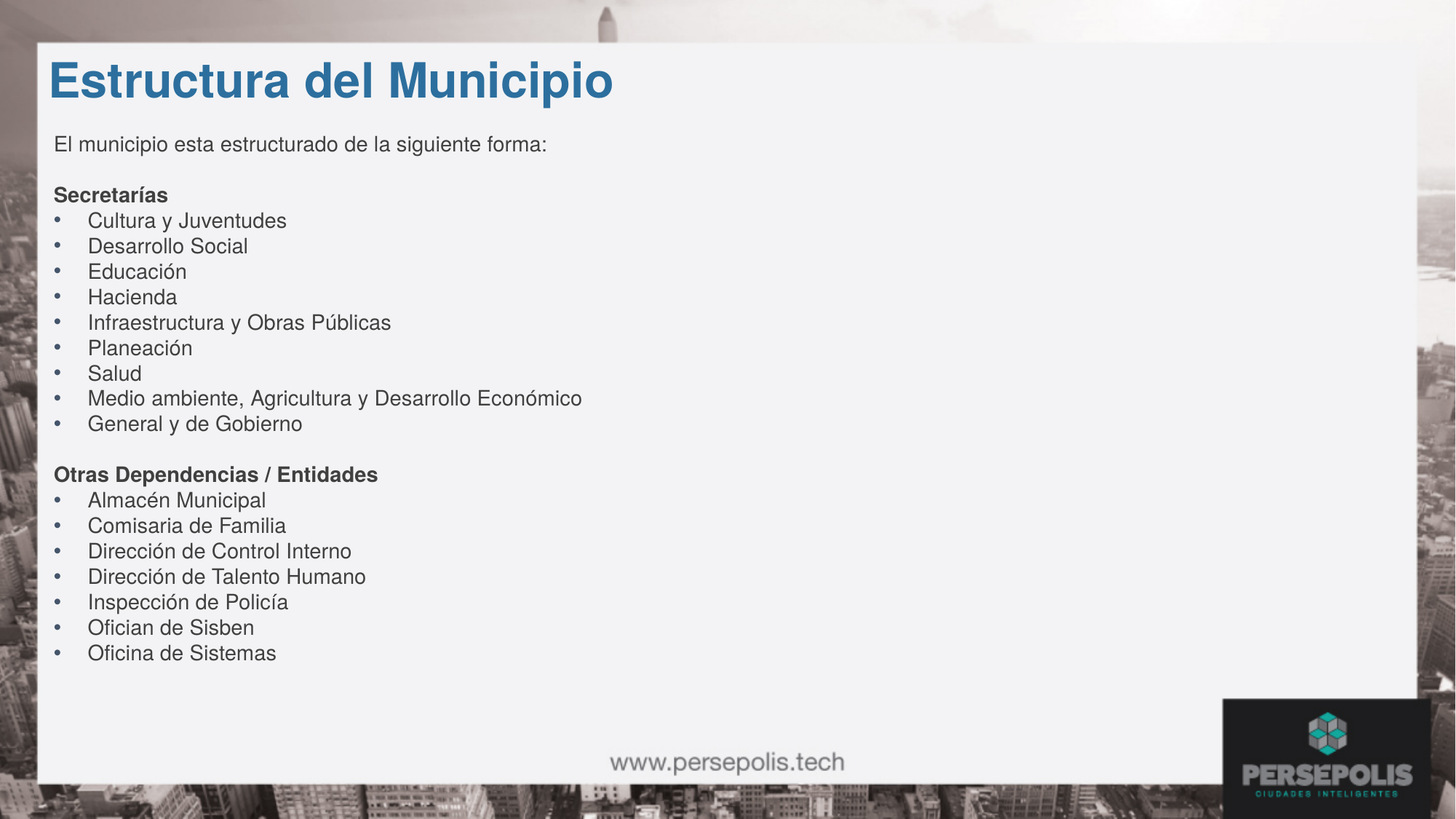

Estructura del Municipio
El municipio esta estructurado de la siguiente forma:

Secretarías
Cultura y Juventudes
Desarrollo Social
Educación
Hacienda
Infraestructura y Obras Públicas
Planeación
Salud
Medio ambiente, Agricultura y Desarrollo Económico
General y de Gobierno

Otras Dependencias / Entidades
Almacén Municipal
Comisaria de Familia
Dirección de Control Interno
Dirección de Talento Humano
Inspección de Policía
Ofician de Sisben
Oficina de Sistemas